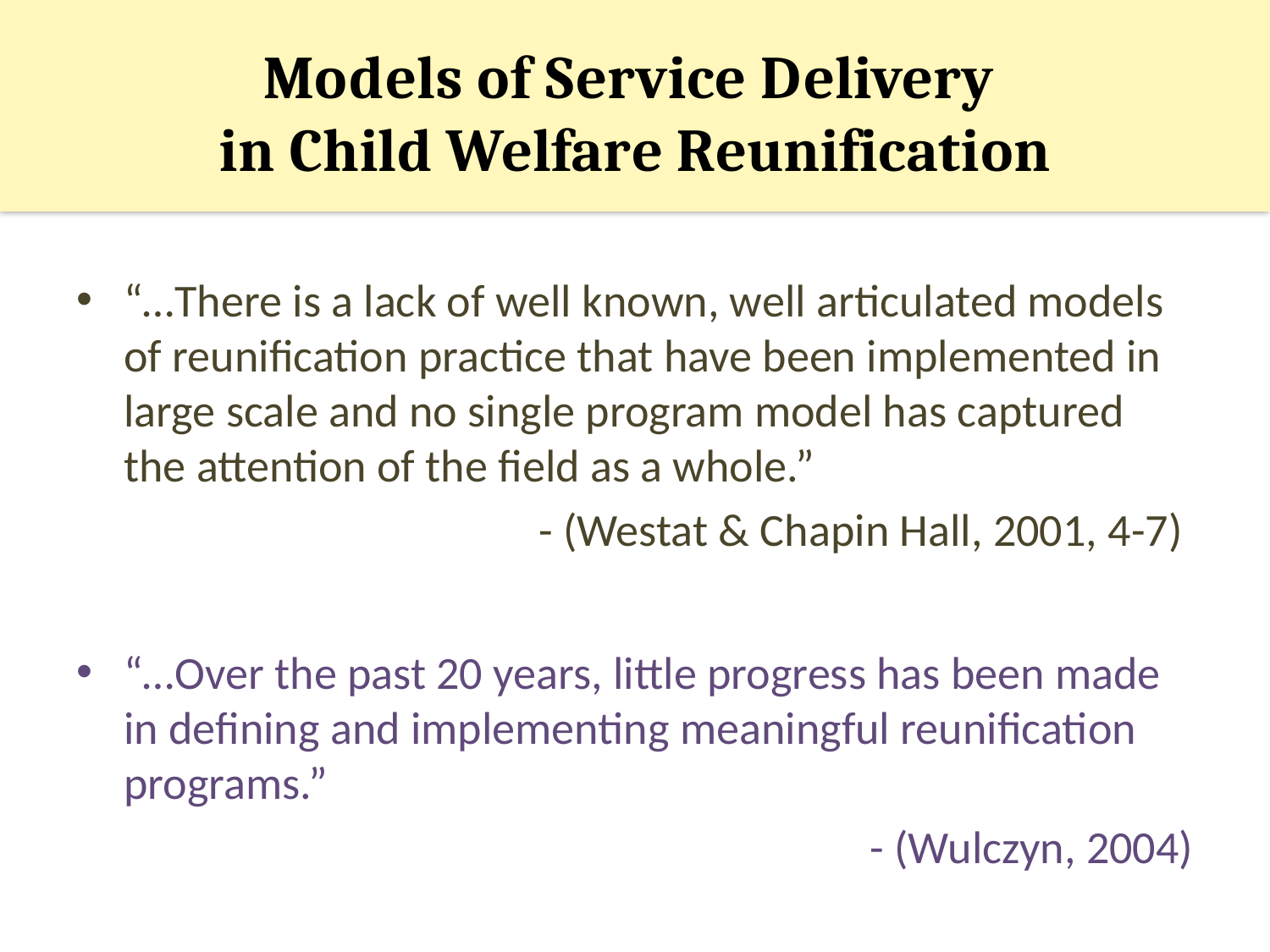

# Models of Service Delivery in Child Welfare Reunification
“…There is a lack of well known, well articulated models of reunification practice that have been implemented in large scale and no single program model has captured the attention of the field as a whole.”
- (Westat & Chapin Hall, 2001, 4-7)

“…Over the past 20 years, little progress has been made in defining and implementing meaningful reunification programs.”
- (Wulczyn, 2004)